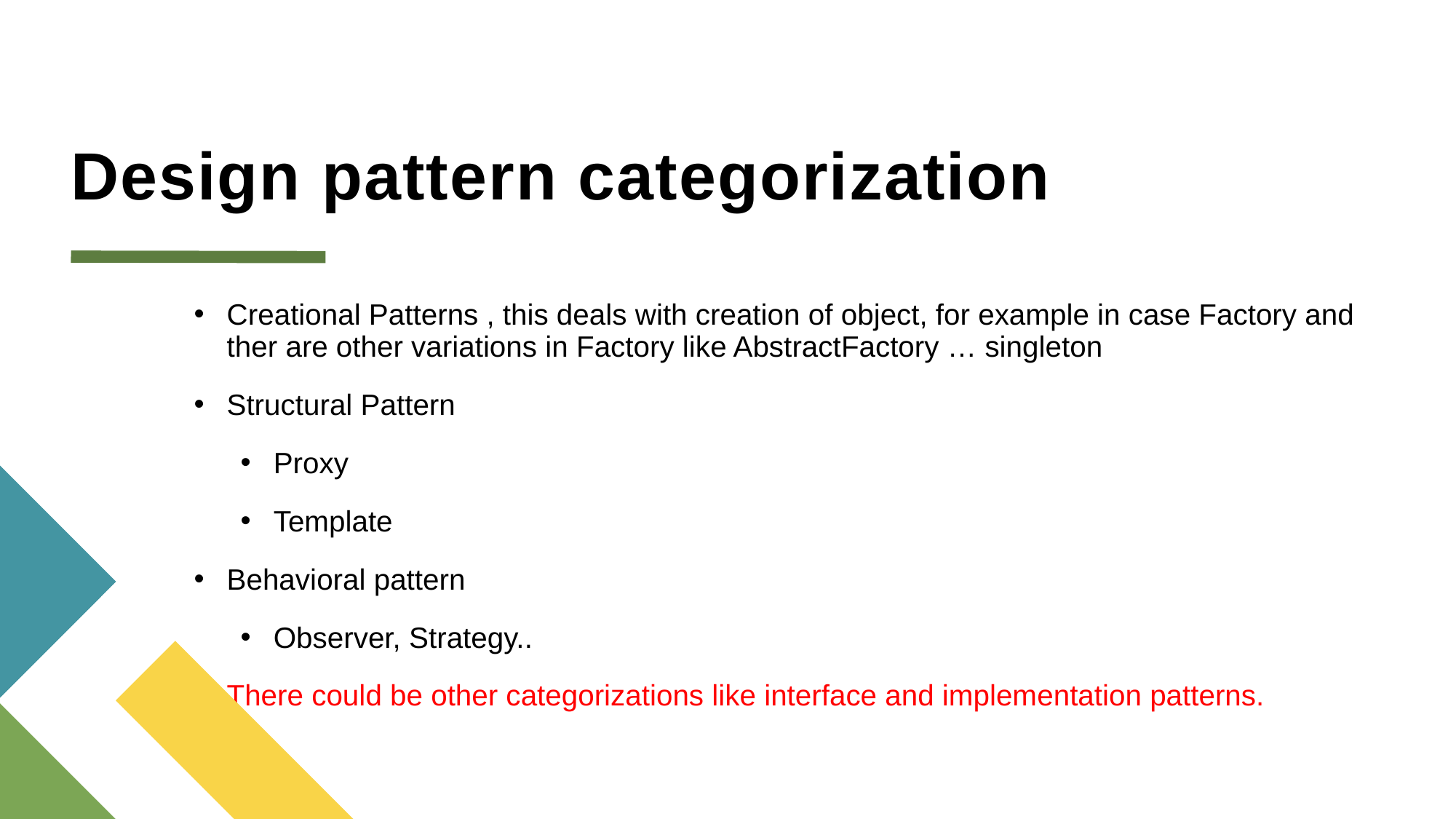

# Design pattern categorization
Creational Patterns , this deals with creation of object, for example in case Factory and ther are other variations in Factory like AbstractFactory … singleton
Structural Pattern
Proxy
Template
Behavioral pattern
Observer, Strategy..
There could be other categorizations like interface and implementation patterns.